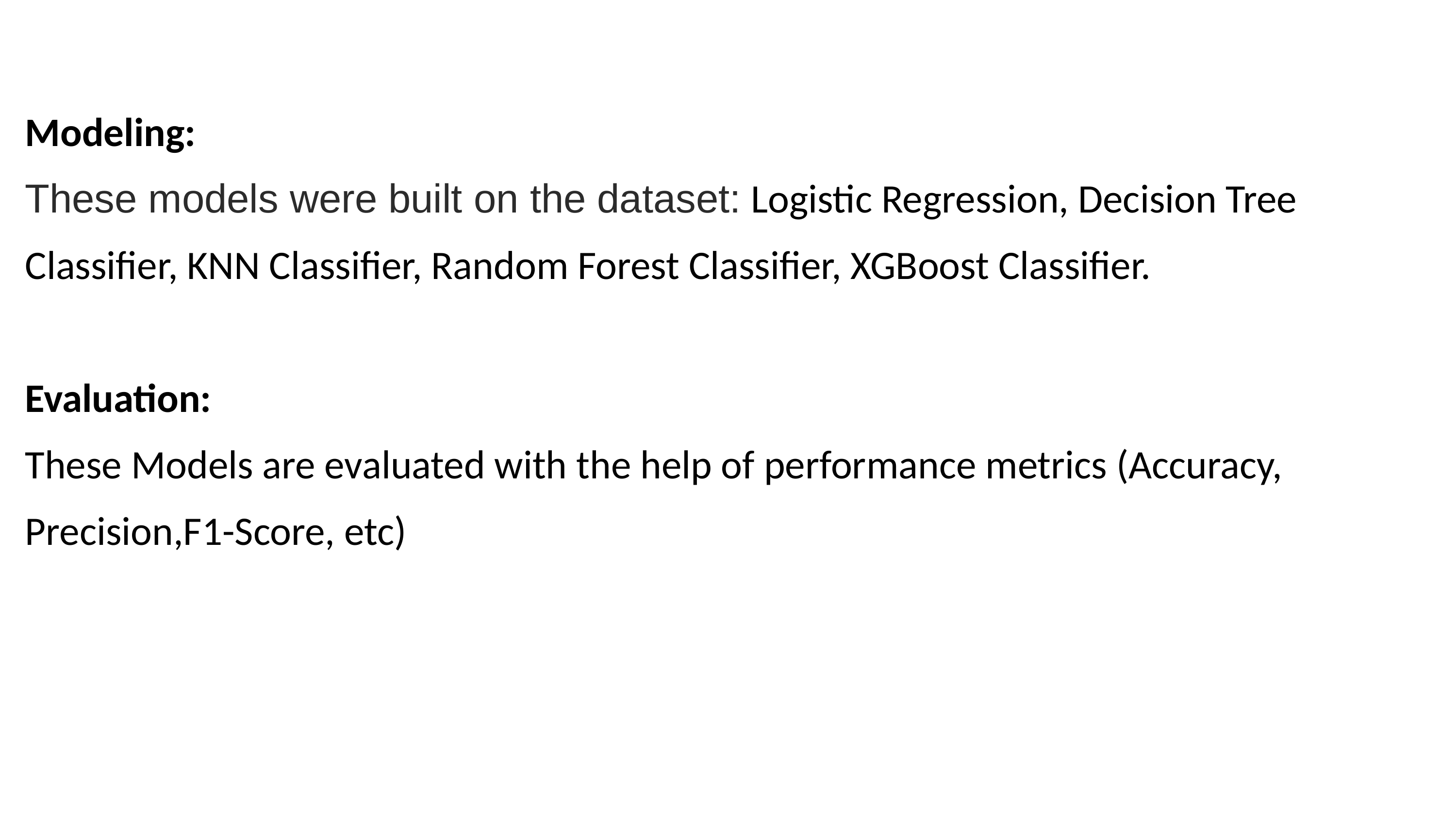

Modeling:
These models were built on the dataset: Logistic Regression, Decision Tree Classifier, KNN Classifier, Random Forest Classifier, XGBoost Classifier.

Evaluation:
These Models are evaluated with the help of performance metrics (Accuracy, Precision,F1-Score, etc)